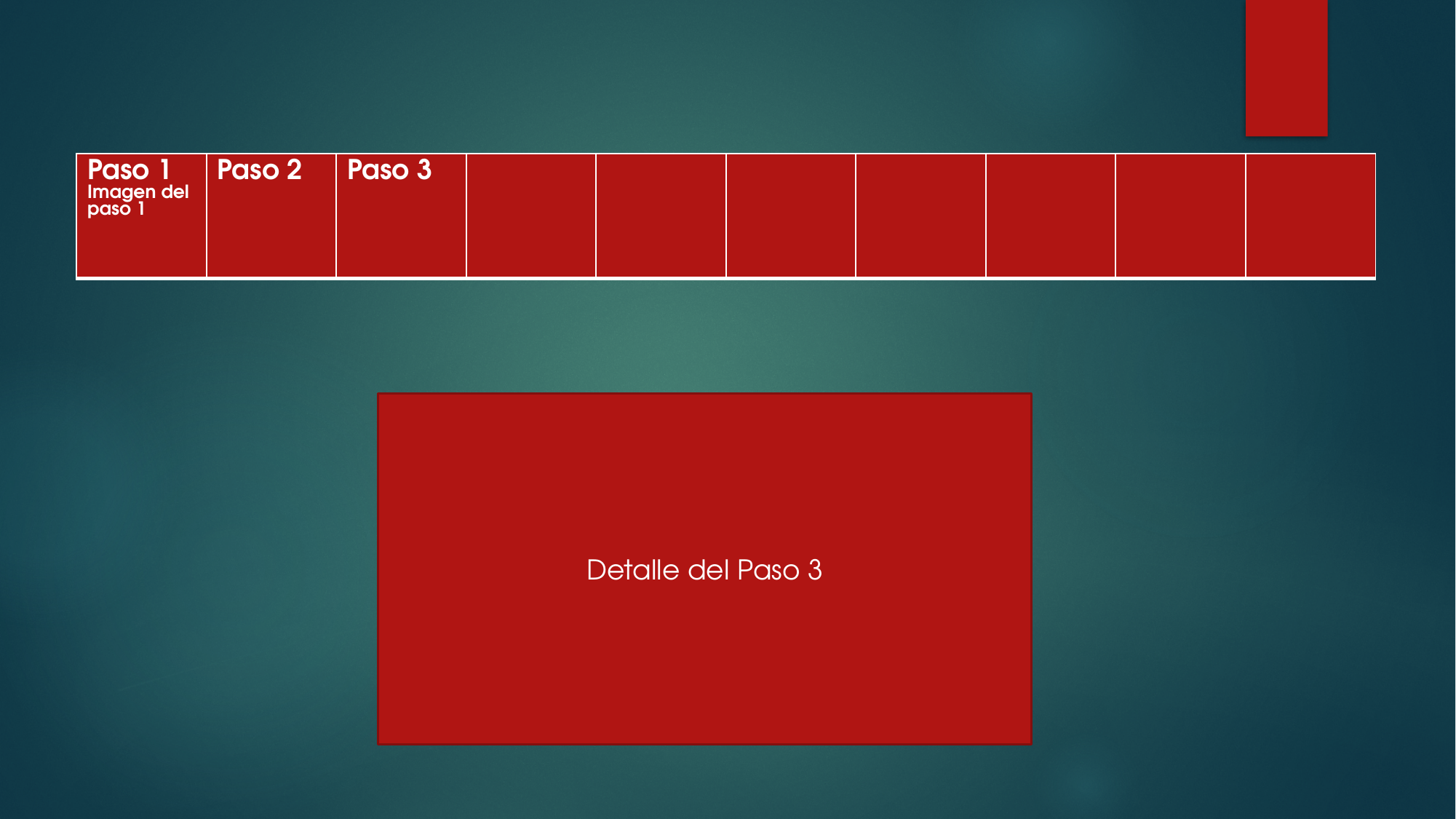

| Paso 1 Imagen del paso 1 | Paso 2 | Paso 3 |  |  |  |  |  |  |  |
| --- | --- | --- | --- | --- | --- | --- | --- | --- | --- |
Detalle del Paso 3